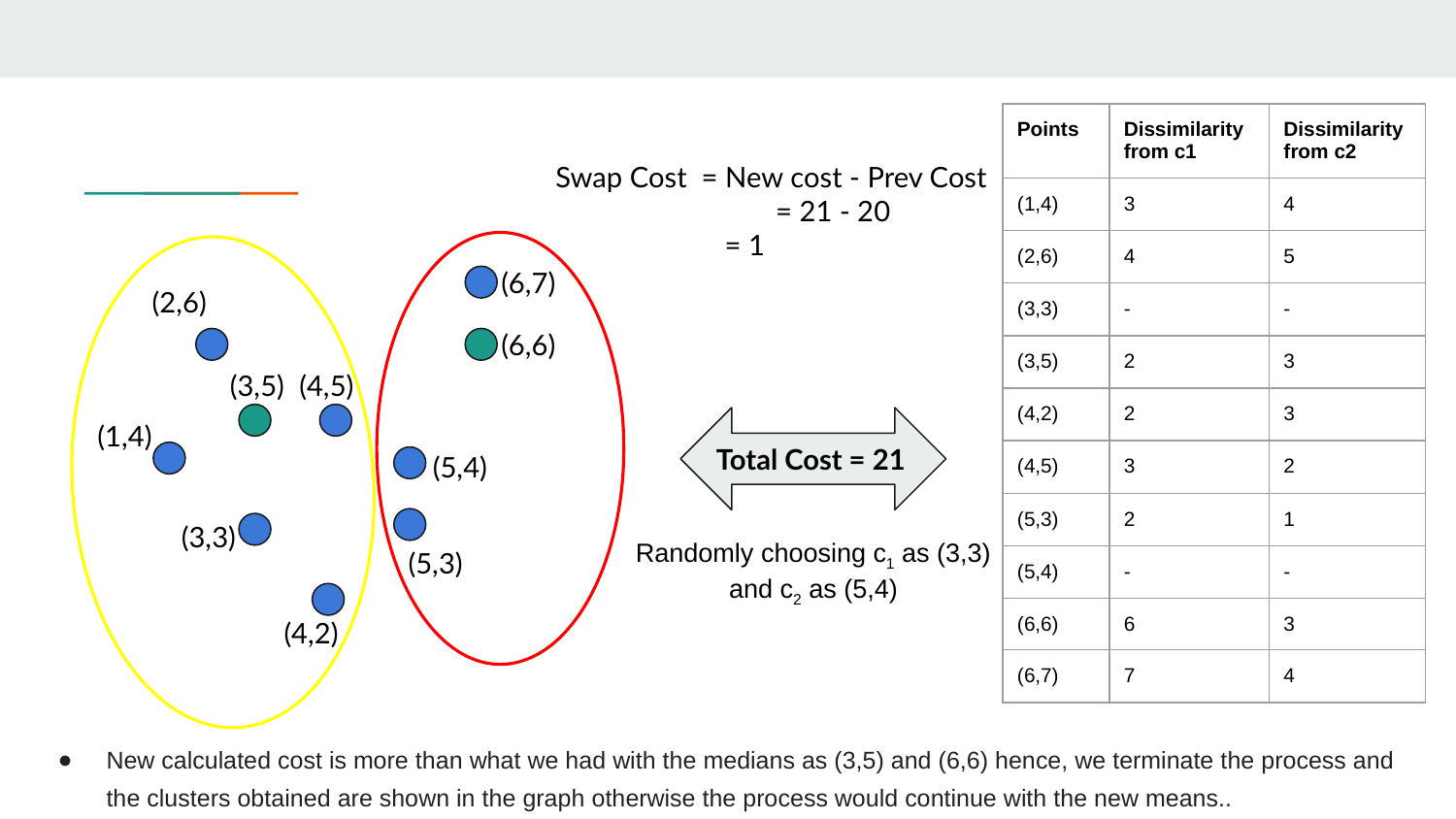

| Points | Dissimilarity from c1 | Dissimilarity from c2 |
| --- | --- | --- |
| (1,4) | 3 | 4 |
| (2,6) | 4 | 5 |
| (3,3) | - | - |
| (3,5) | 2 | 3 |
| (4,2) | 2 | 3 |
| (4,5) | 3 | 2 |
| (5,3) | 2 | 1 |
| (5,4) | - | - |
| (6,6) | 6 | 3 |
| (6,7) | 7 | 4 |
Swap Cost  = New cost - Prev Cost
                                        = 21 - 20
             = 1

(6,7)

(2,6)
(6,6)

(3,5)
(4,5)
(1,4)

(5,4)

(3,3)

(5,3)

(4,2)

Total Cost = 21
Randomly choosing c1 as (3,3) and c2 as (5,4)
New calculated cost is more than what we had with the medians as (3,5) and (6,6) hence, we terminate the process and the clusters obtained are shown in the graph otherwise the process would continue with the new means..